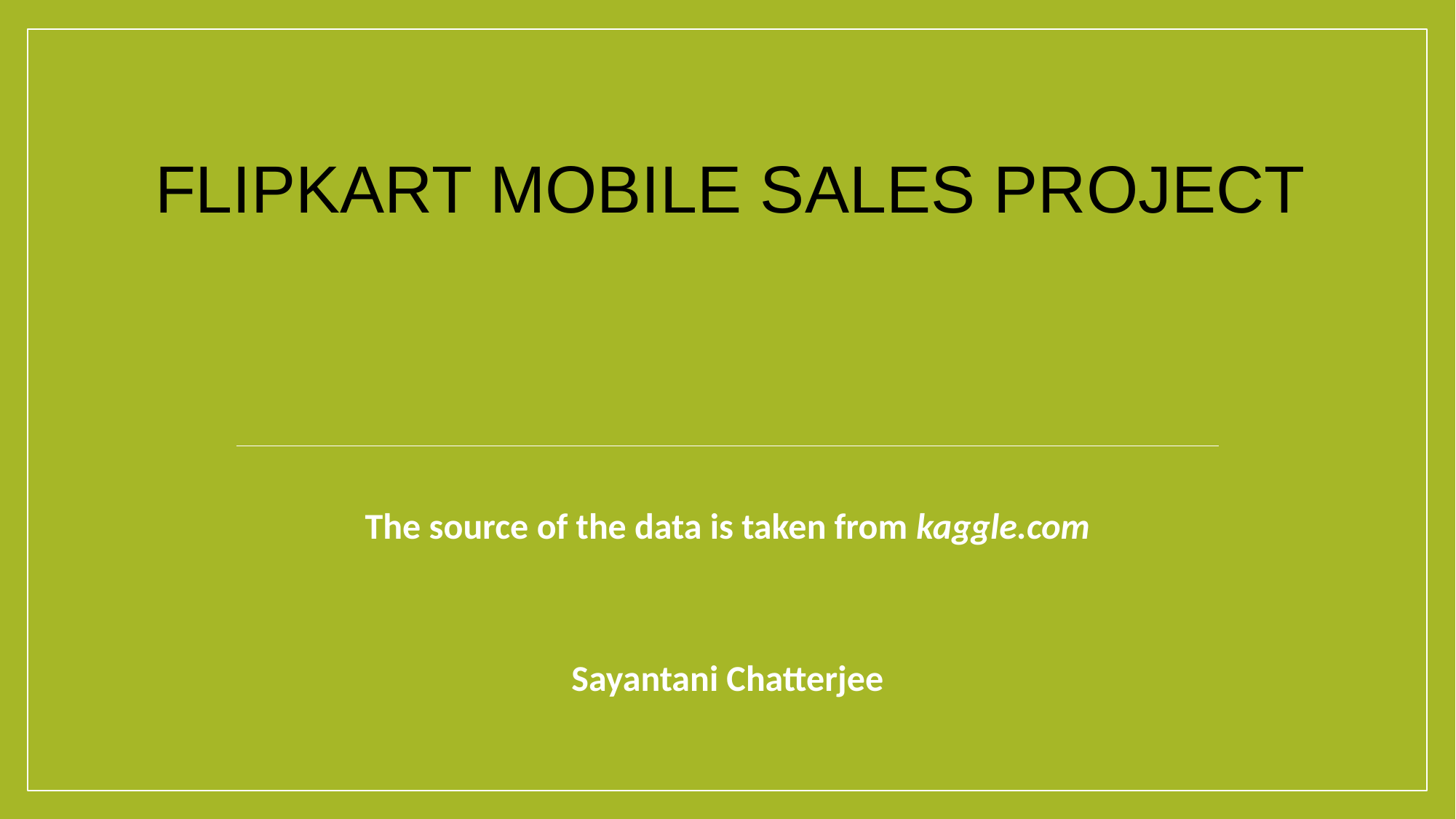

# Flipkart Mobile Sales PROJECT
The source of the data is taken from kaggle.com
Sayantani Chatterjee